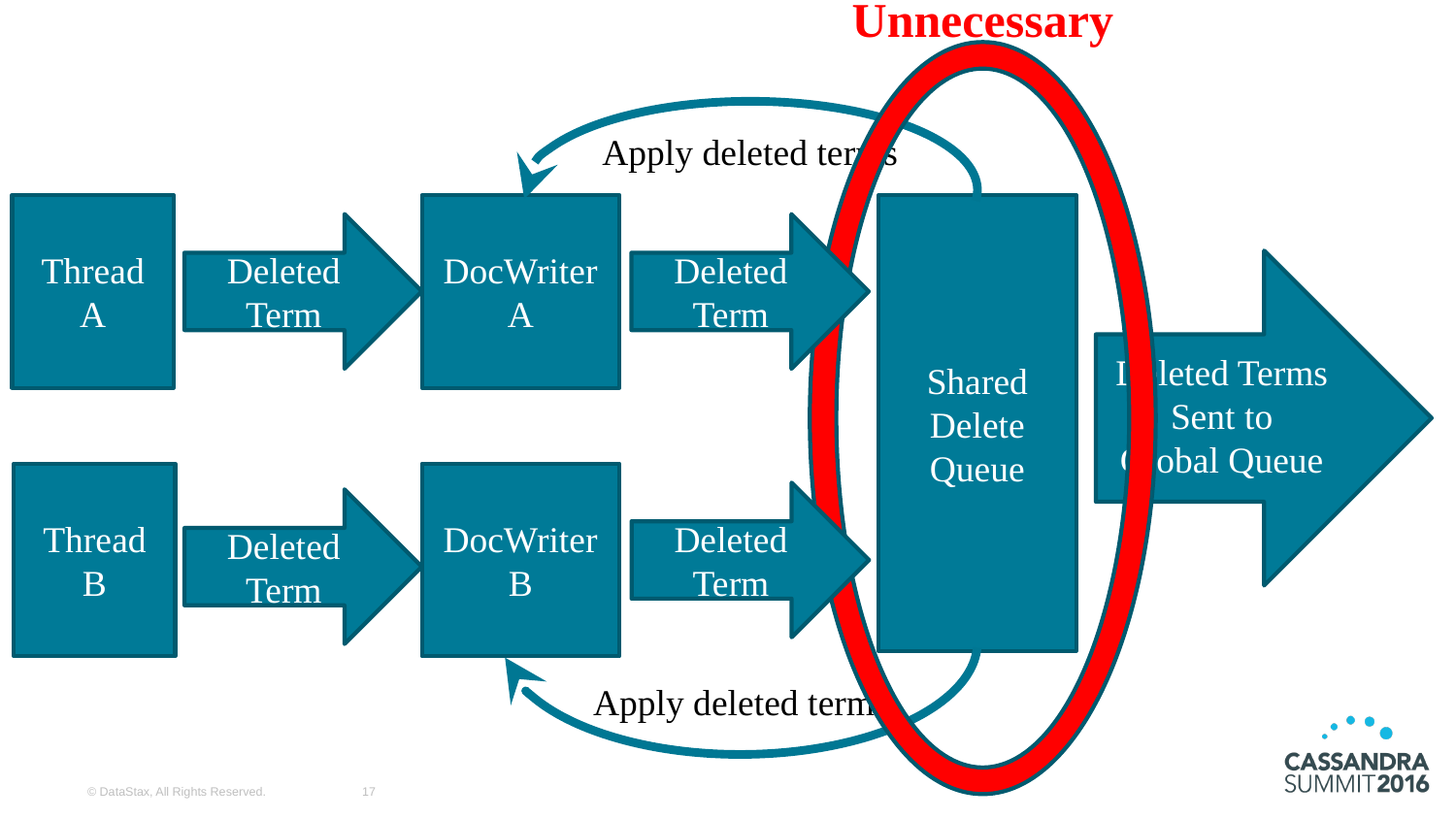

Unnecessary

Apply deleted terms
Shared Delete Queue
Thread A
DocWriter A
Deleted Term
Deleted Term
Deleted Terms
Sent to
Global Queue

Thread B
DocWriter B
Deleted Term
Deleted Term
Apply deleted terms
© DataStax, All Rights Reserved.
17